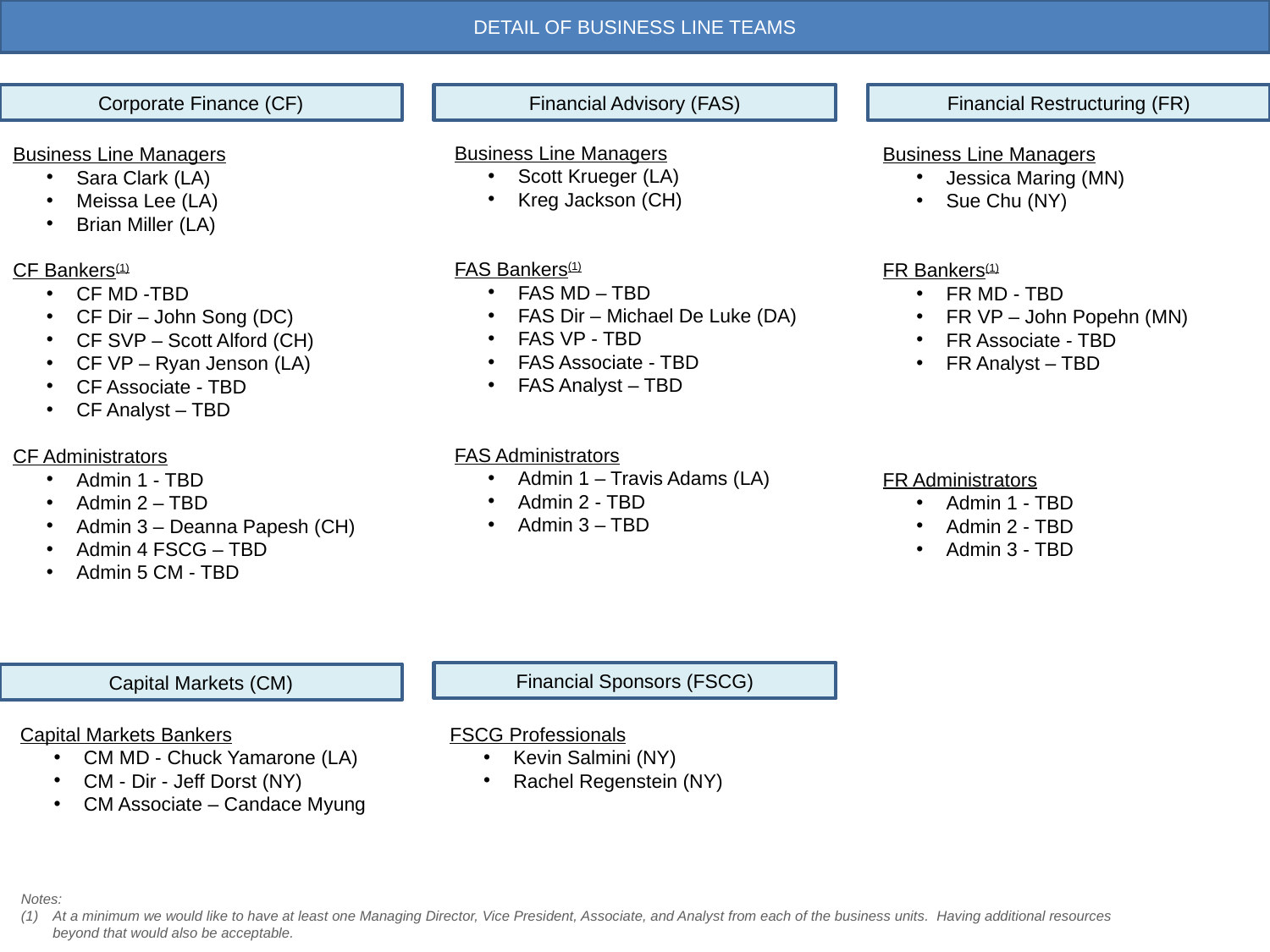

DETAIL OF BUSINESS LINE TEAMS
Corporate Finance (CF)
Financial Advisory (FAS)
Financial Restructuring (FR)
Business Line Managers
Scott Krueger (LA)
Kreg Jackson (CH)

FAS Bankers(1)
FAS MD – TBD
FAS Dir – Michael De Luke (DA)
FAS VP - TBD
FAS Associate - TBD
FAS Analyst – TBD

FAS Administrators
Admin 1 – Travis Adams (LA)
Admin 2 - TBD
Admin 3 – TBD

Business Line Managers
Sara Clark (LA)
Meissa Lee (LA)
Brian Miller (LA)

CF Bankers(1)
CF MD -TBD
CF Dir – John Song (DC)
CF SVP – Scott Alford (CH)
CF VP – Ryan Jenson (LA)
CF Associate - TBD
CF Analyst – TBD

CF Administrators
Admin 1 - TBD
Admin 2 – TBD
Admin 3 – Deanna Papesh (CH)
Admin 4 FSCG – TBD
Admin 5 CM - TBD

Business Line Managers
Jessica Maring (MN)
Sue Chu (NY)

FR Bankers(1)
FR MD - TBD
FR VP – John Popehn (MN)
FR Associate - TBD
FR Analyst – TBD

FR Administrators
Admin 1 - TBD
Admin 2 - TBD
Admin 3 - TBD
Financial Sponsors (FSCG)
Capital Markets (CM)
Capital Markets Bankers
CM MD - Chuck Yamarone (LA)
CM - Dir - Jeff Dorst (NY)
CM Associate – Candace Myung

FSCG Professionals
Kevin Salmini (NY)
Rachel Regenstein (NY)
Notes:
At a minimum we would like to have at least one Managing Director, Vice President, Associate, and Analyst from each of the business units.  Having additional resources beyond that would also be acceptable.